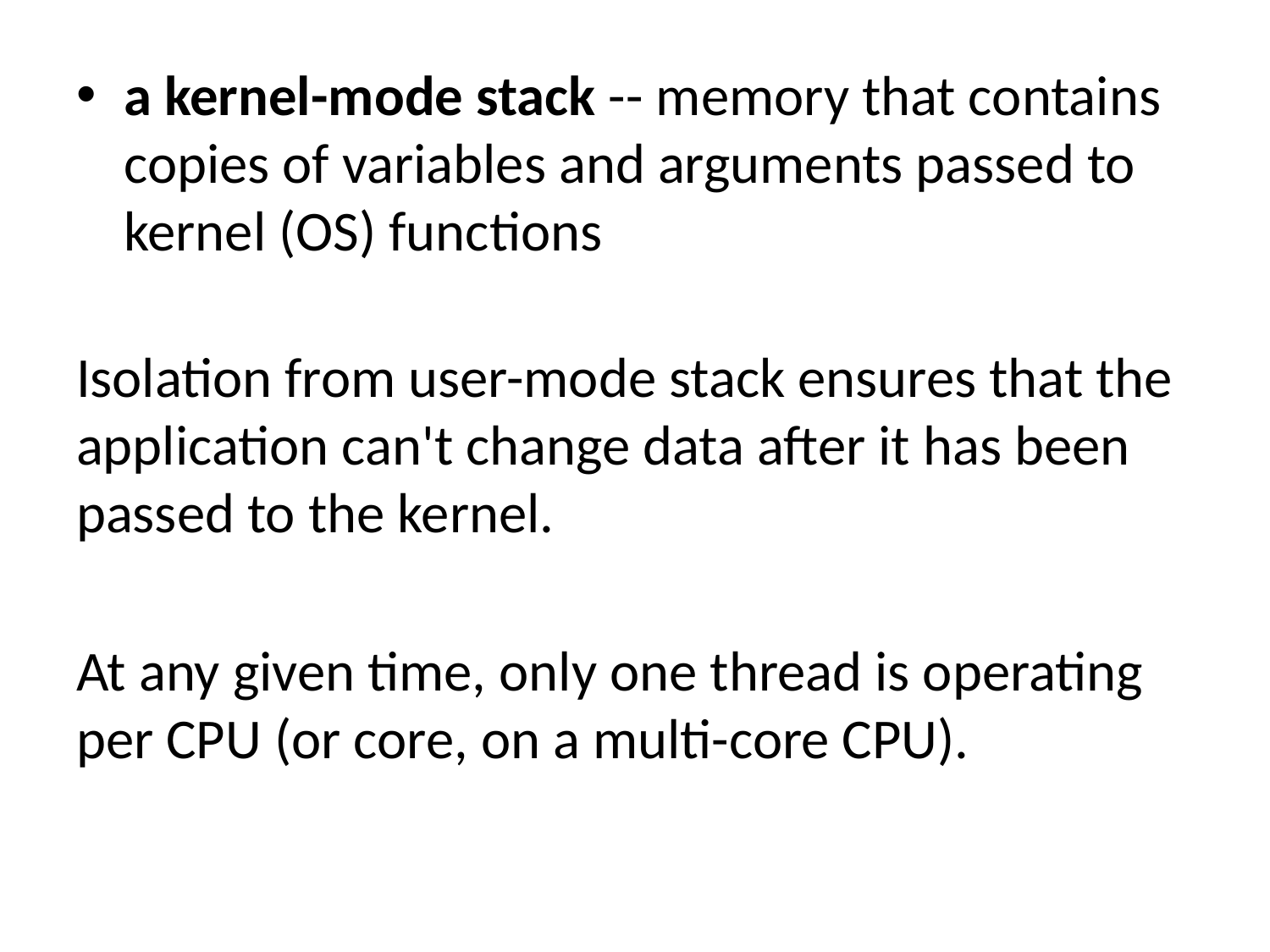

a kernel-mode stack -- memory that contains copies of variables and arguments passed to kernel (OS) functions
Isolation from user-mode stack ensures that the application can't change data after it has been passed to the kernel.

At any given time, only one thread is operating per CPU (or core, on a multi-core CPU).